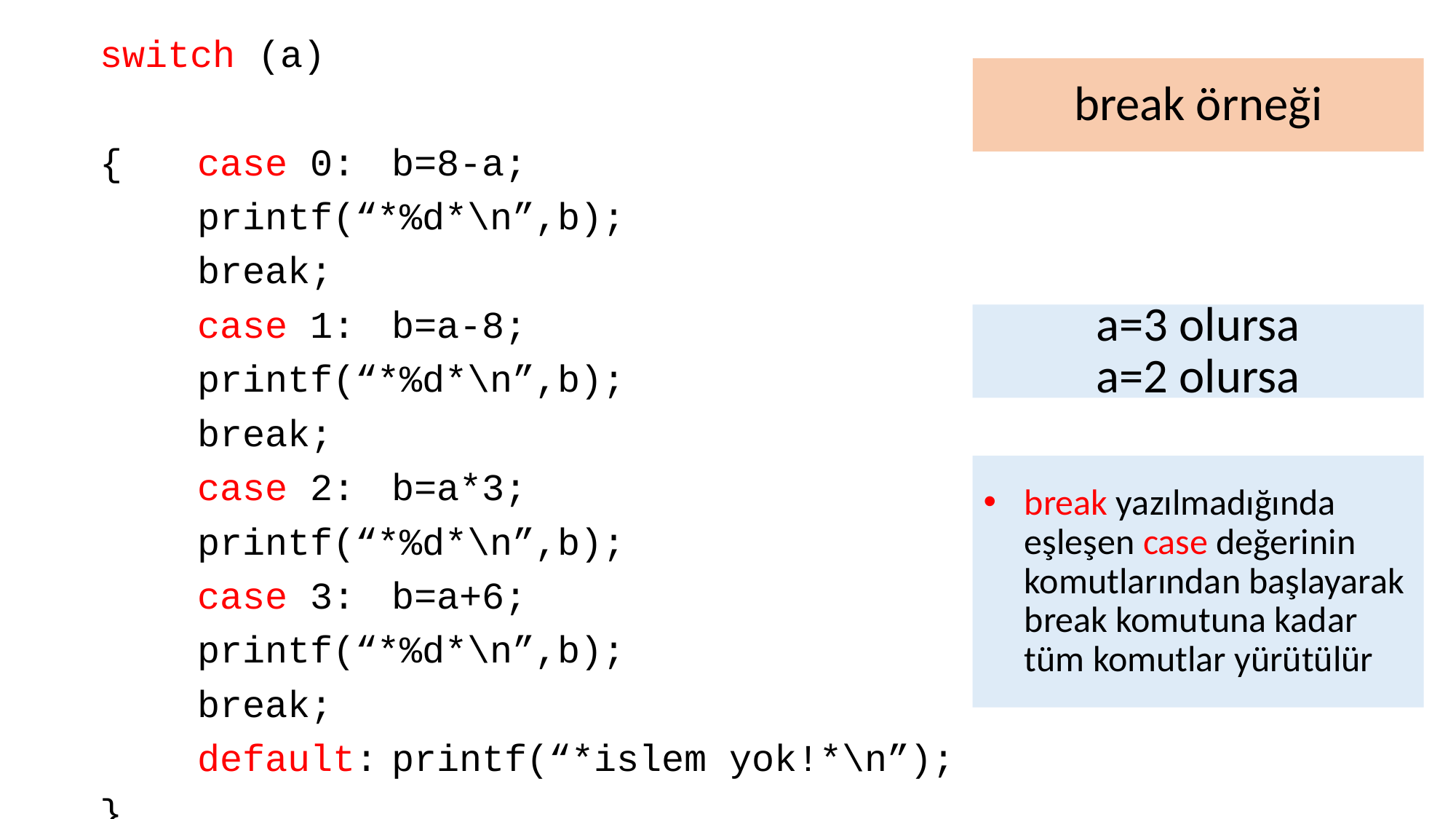

switch (a)

{	case 0:	b=8-a;
			printf(“*%d*\n”,b);
			break;
	case 1:	b=a-8;
			printf(“*%d*\n”,b);
			break;
	case 2:	b=a*3;
			printf(“*%d*\n”,b);
	case 3:	b=a+6;
			printf(“*%d*\n”,b);
			break;
	default:	printf(“*islem yok!*\n”);
}

# break örneği
a=3 olursa
a=2 olursa
break yazılmadığında eşleşen case değerinin komutlarından başlayarak break komutuna kadar tüm komutlar yürütülür